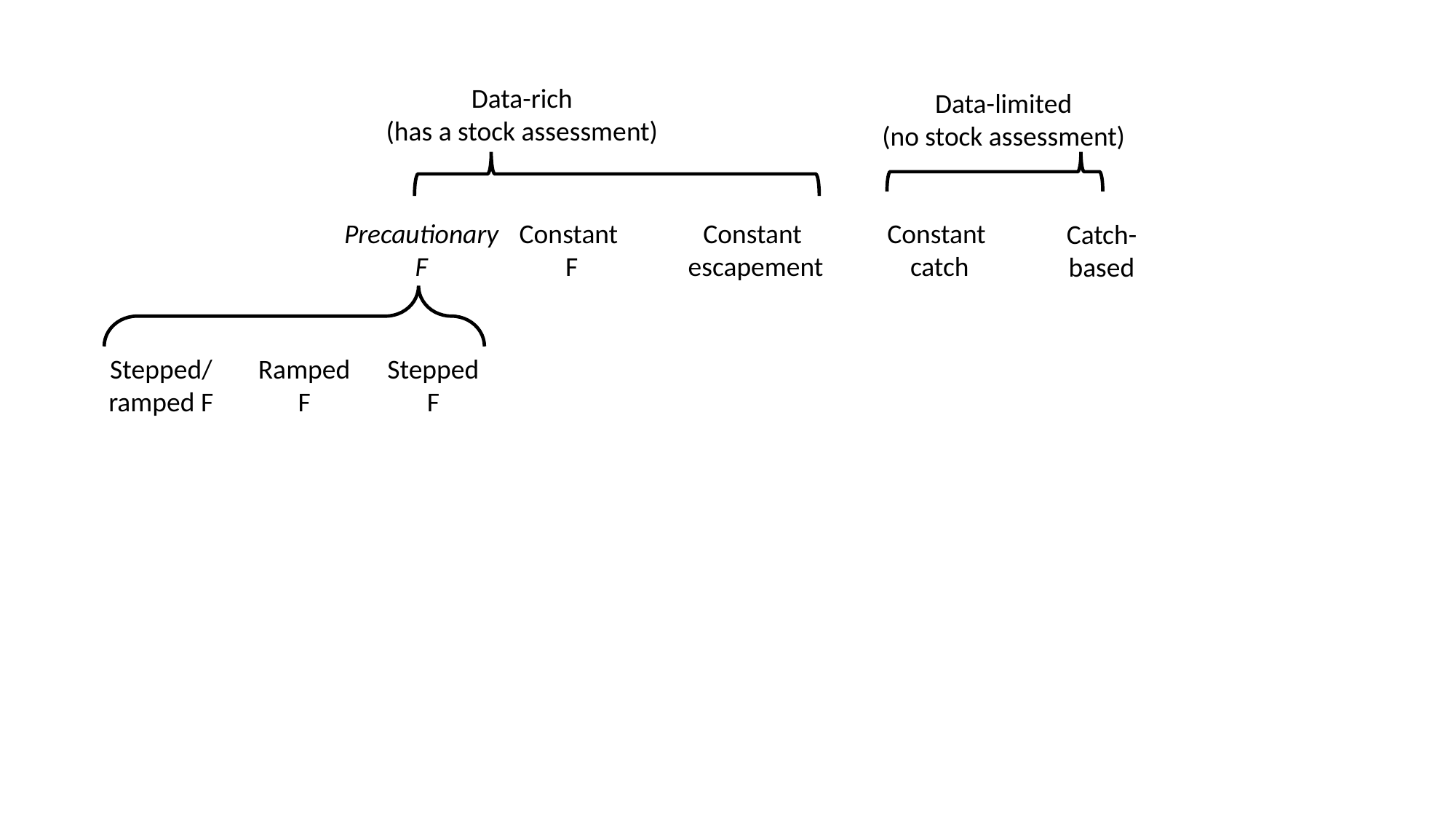

Data-rich
(has a stock assessment)
Data-limited
(no stock assessment)

Precautionary
F
Constant
F
Constant
escapement
Constant
catch
Catch-
based
Stepped/
ramped F
Ramped
F
Stepped
F